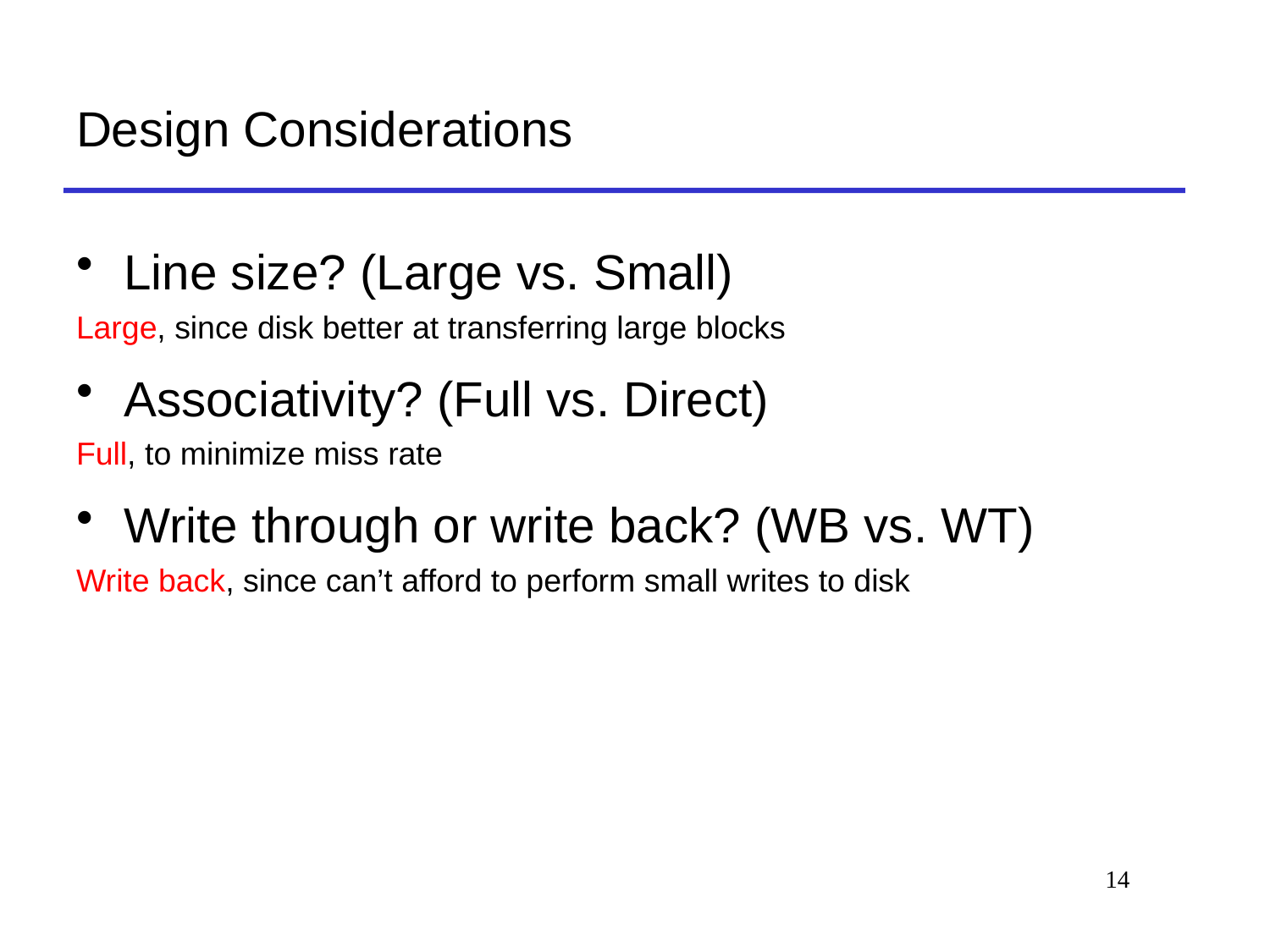

# Design Considerations
Line size? (Large vs. Small)
Large, since disk better at transferring large blocks
Associativity? (Full vs. Direct)
Full, to minimize miss rate
Write through or write back? (WB vs. WT)
Write back, since can’t afford to perform small writes to disk
14